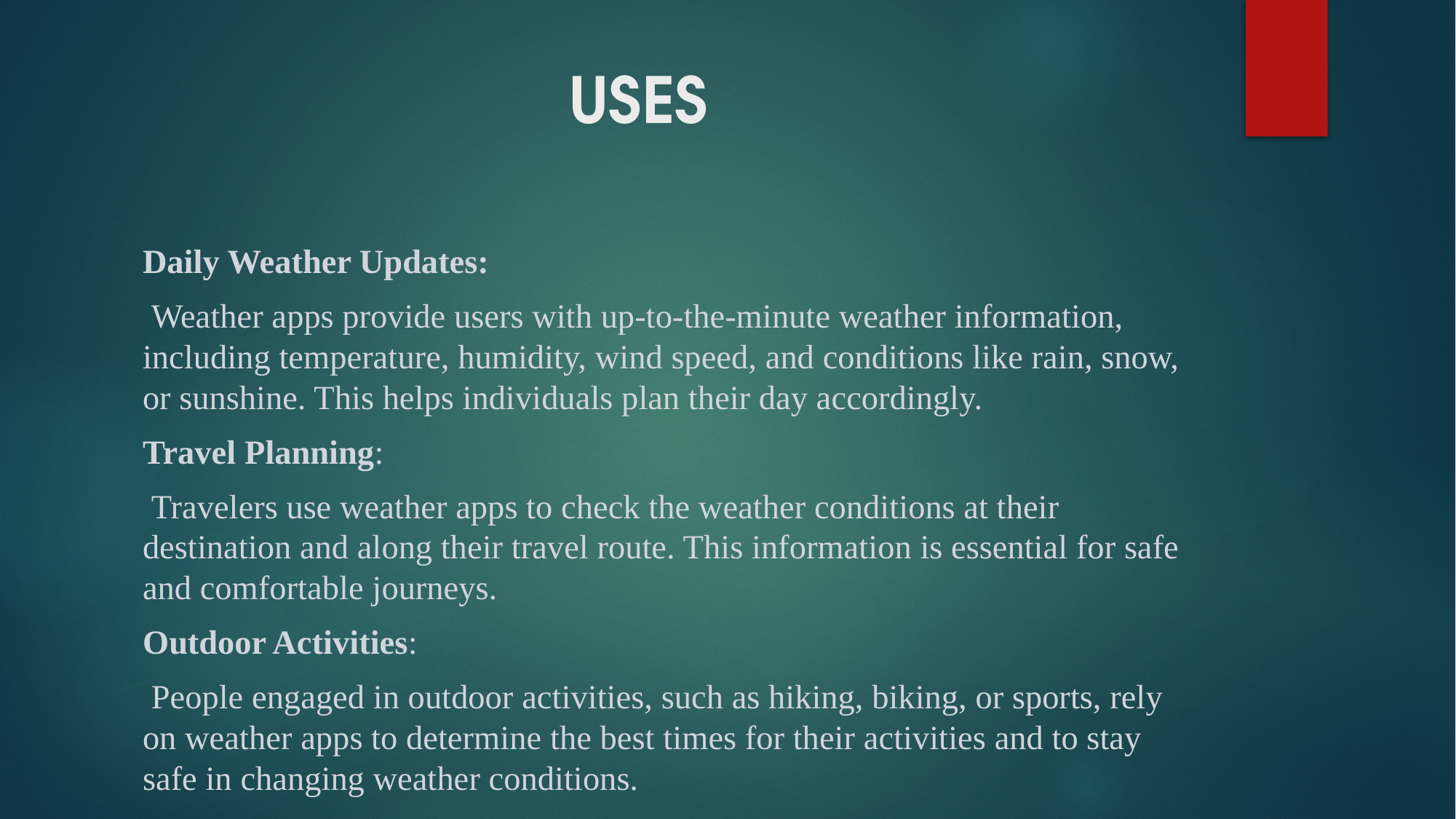

# USES
Daily Weather Updates:
 Weather apps provide users with up-to-the-minute weather information, including temperature, humidity, wind speed, and conditions like rain, snow, or sunshine. This helps individuals plan their day accordingly.
Travel Planning:
 Travelers use weather apps to check the weather conditions at their destination and along their travel route. This information is essential for safe and comfortable journeys.
Outdoor Activities:
 People engaged in outdoor activities, such as hiking, biking, or sports, rely on weather apps to determine the best times for their activities and to stay safe in changing weather conditions.